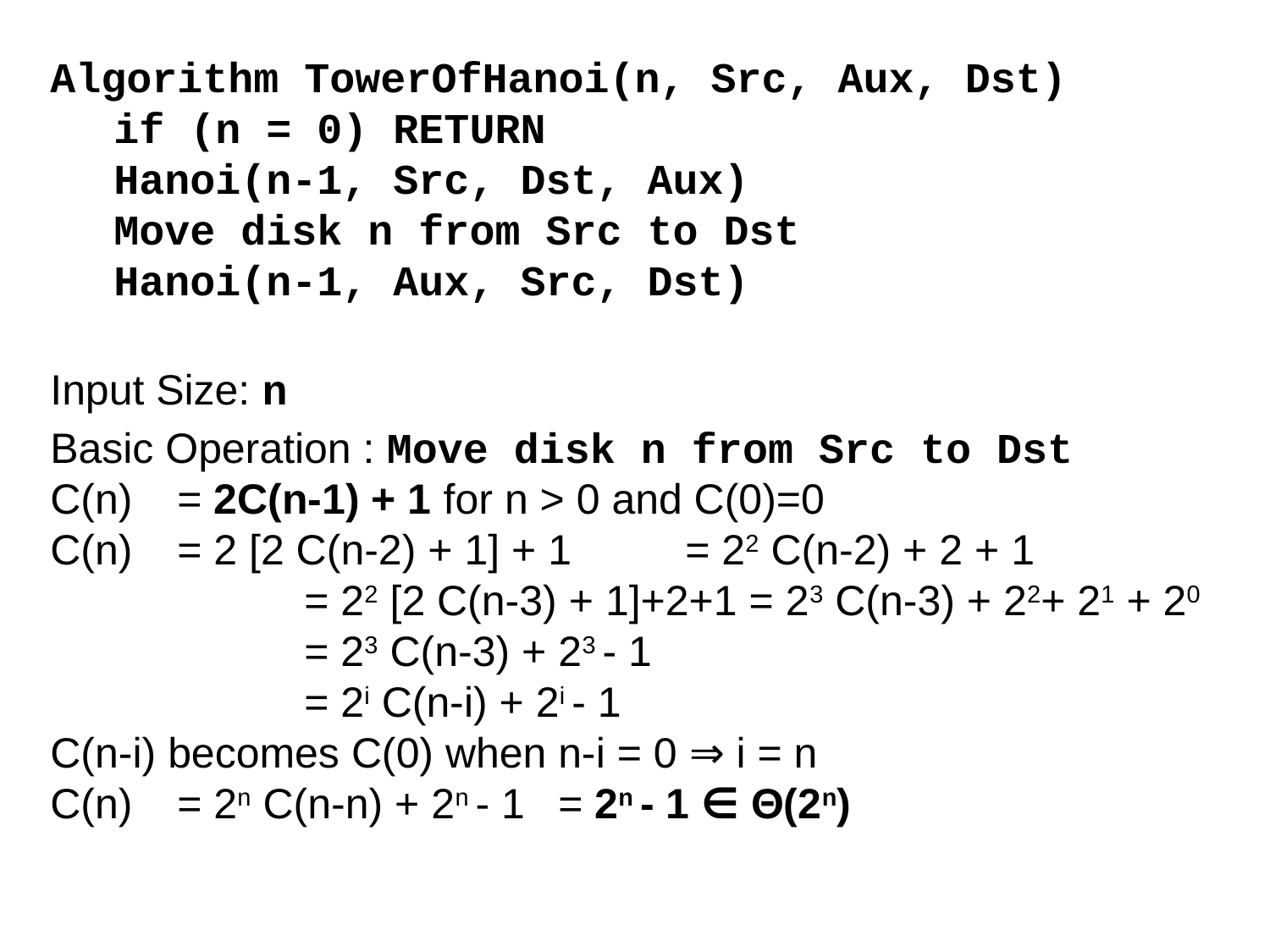

Algorithm TowerOfHanoi(n, Src, Aux, Dst)
if (n = 0) RETURN
Hanoi(n-1, Src, Dst, Aux)
Move disk n from Src to Dst
Hanoi(n-1, Aux, Src, Dst)

Input Size: n
Basic Operation : Move disk n from Src to Dst
C(n) 	= 2C(n-1) + 1 for n > 0 and C(0)=0
C(n) 	= 2 [2 C(n-2) + 1] + 1	= 22 C(n-2) + 2 + 1
		= 22 [2 C(n-3) + 1]+2+1 = 23 C(n-3) + 22+ 21 + 20
		= 23 C(n-3) + 23 - 1
		= 2i C(n-i) + 2i - 1
C(n-i) becomes C(0) when n-i = 0 ⇒ i = n
C(n)	= 2n C(n-n) + 2n - 1 	= 2n - 1 ∈ Θ(2n)